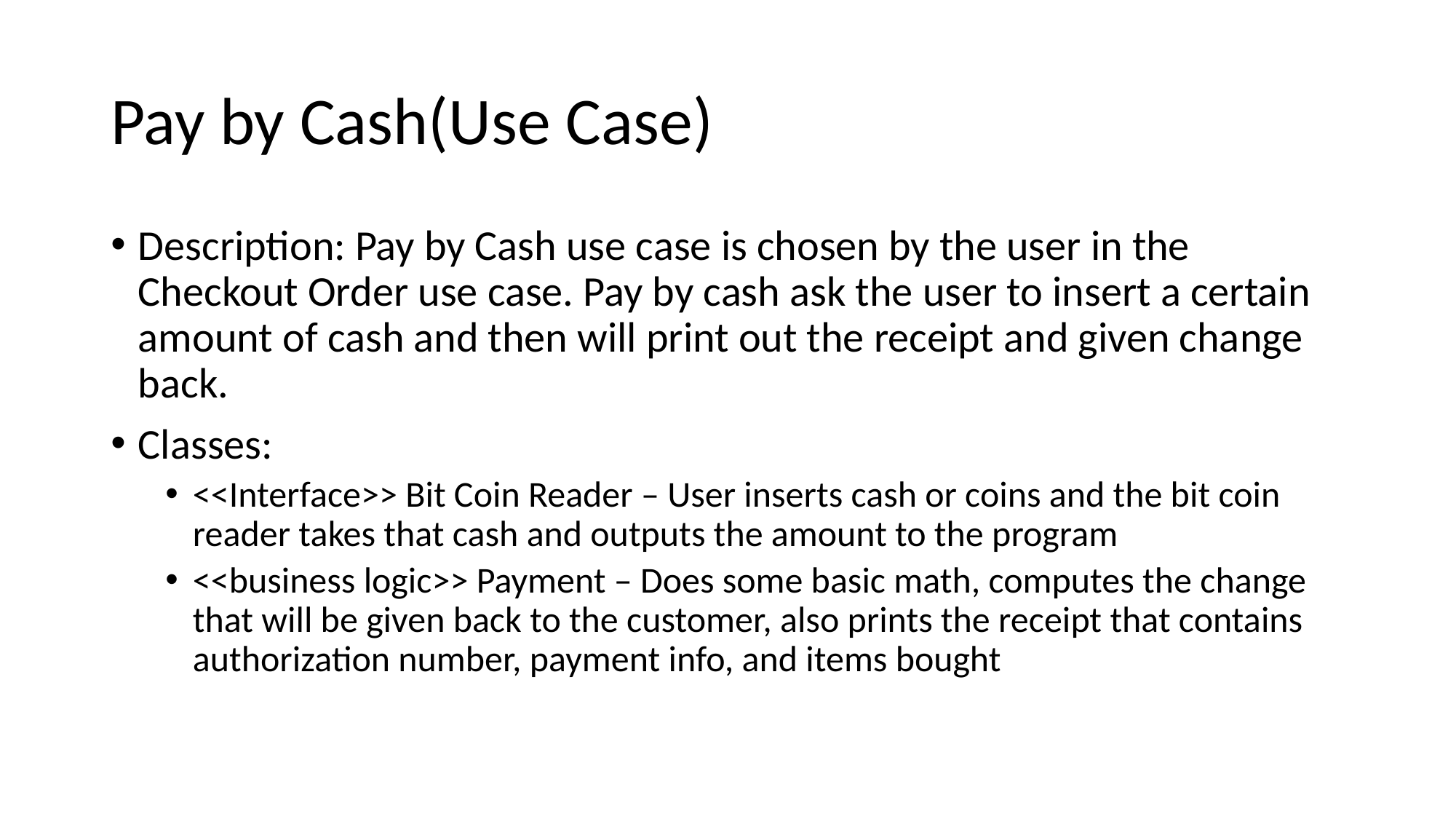

# Pay by Cash(Use Case)
Description: Pay by Cash use case is chosen by the user in the Checkout Order use case. Pay by cash ask the user to insert a certain amount of cash and then will print out the receipt and given change back.
Classes:
<<Interface>> Bit Coin Reader – User inserts cash or coins and the bit coin reader takes that cash and outputs the amount to the program
<<business logic>> Payment – Does some basic math, computes the change that will be given back to the customer, also prints the receipt that contains authorization number, payment info, and items bought